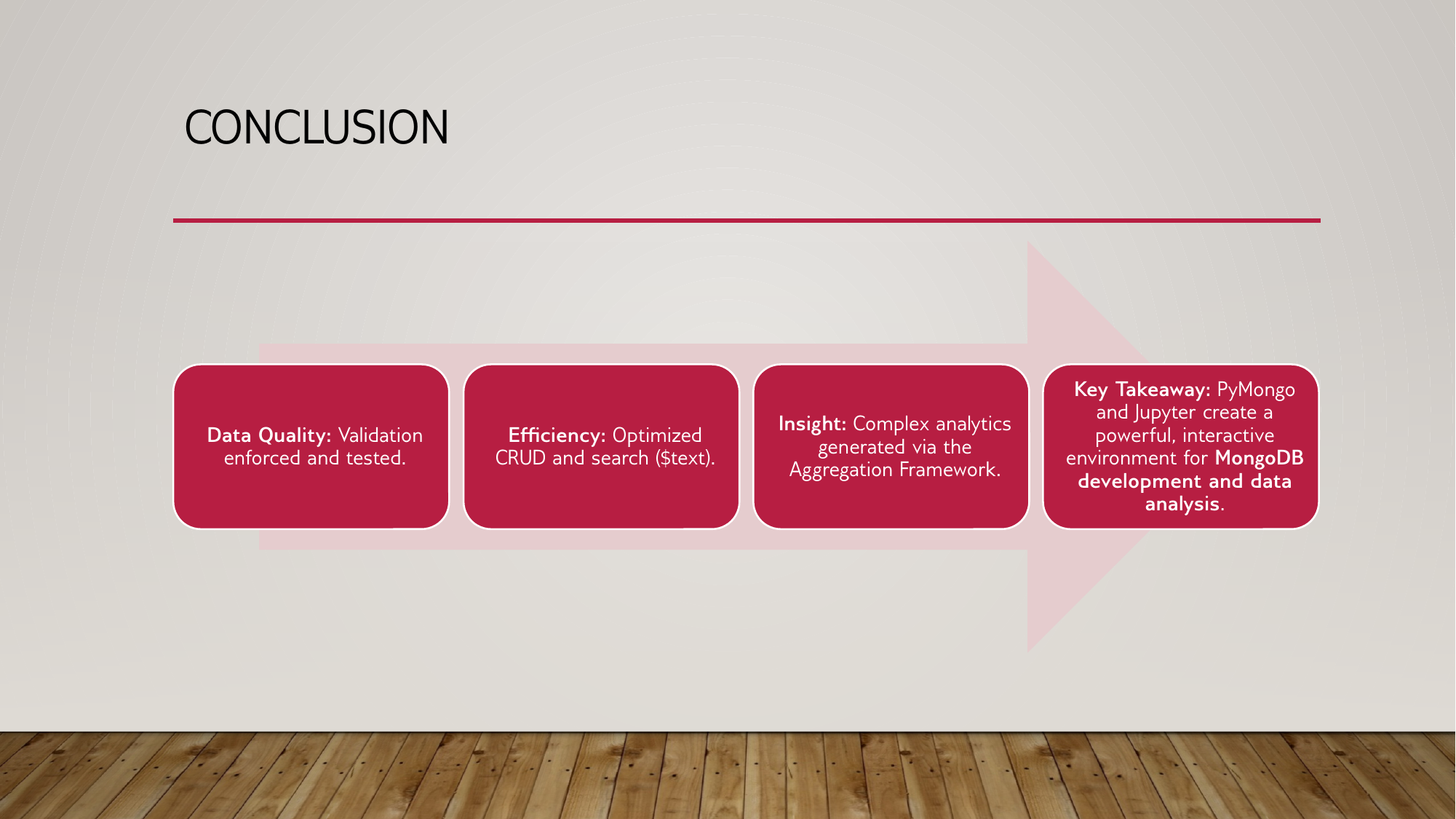

# Conclusion
Data Quality: Validation enforced and tested.
Efficiency: Optimized CRUD and search ($text).
Insight: Complex analytics generated via the Aggregation Framework.
Key Takeaway: PyMongo and Jupyter create a powerful, interactive environment for MongoDB development and data analysis.